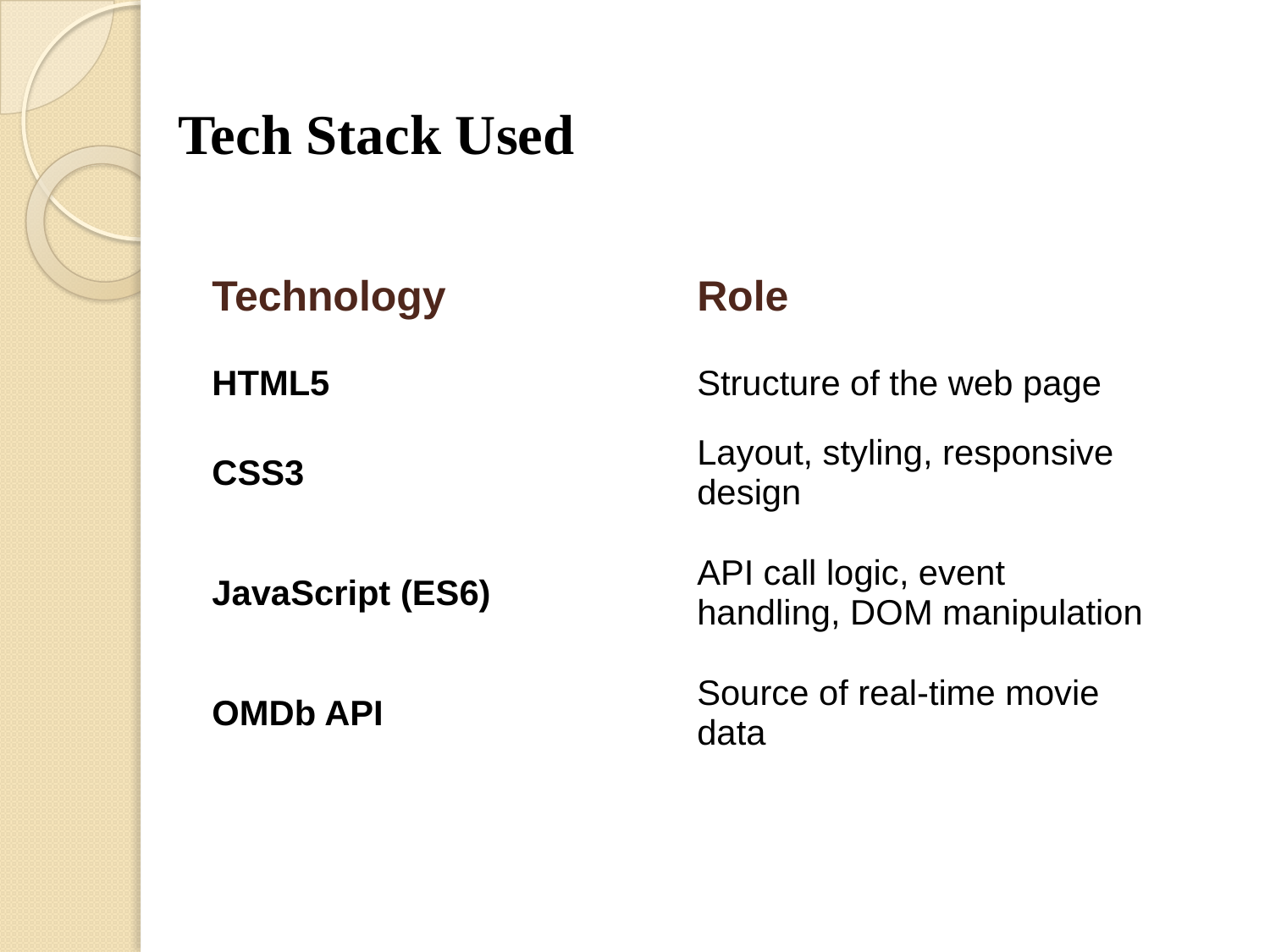

# Tech Stack Used
| Technology | Role |
| --- | --- |
| HTML5 | Structure of the web page |
| CSS3 | Layout, styling, responsive design |
| JavaScript (ES6) | API call logic, event handling, DOM manipulation |
| OMDb API | Source of real-time movie data |